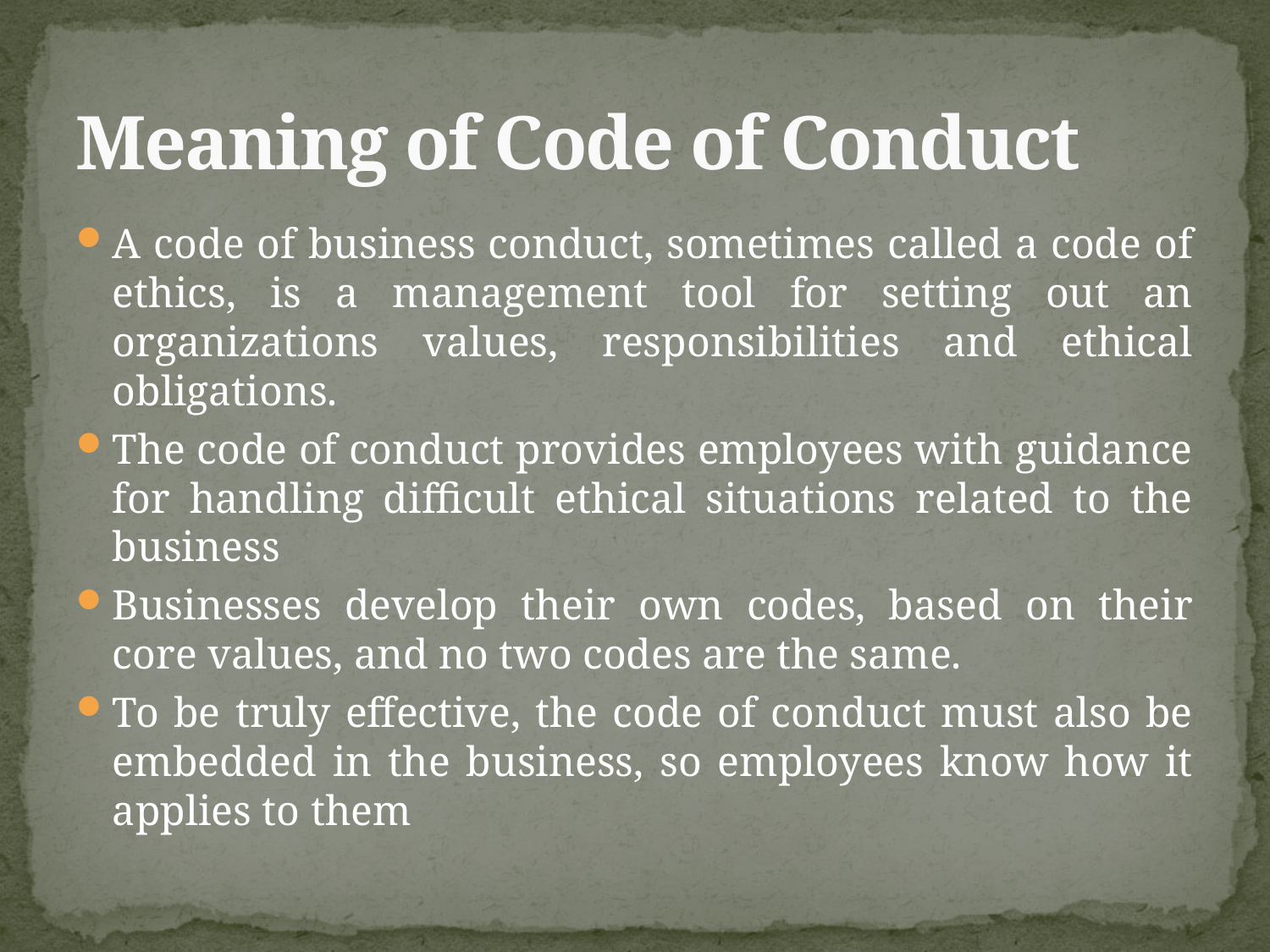

# Meaning of Code of Conduct
A code of business conduct, sometimes called a code of ethics, is a management tool for setting out an organizations values, responsibilities and ethical obligations.
The code of conduct provides employees with guidance for handling difficult ethical situations related to the business
Businesses develop their own codes, based on their core values, and no two codes are the same.
To be truly effective, the code of conduct must also be embedded in the business, so employees know how it applies to them